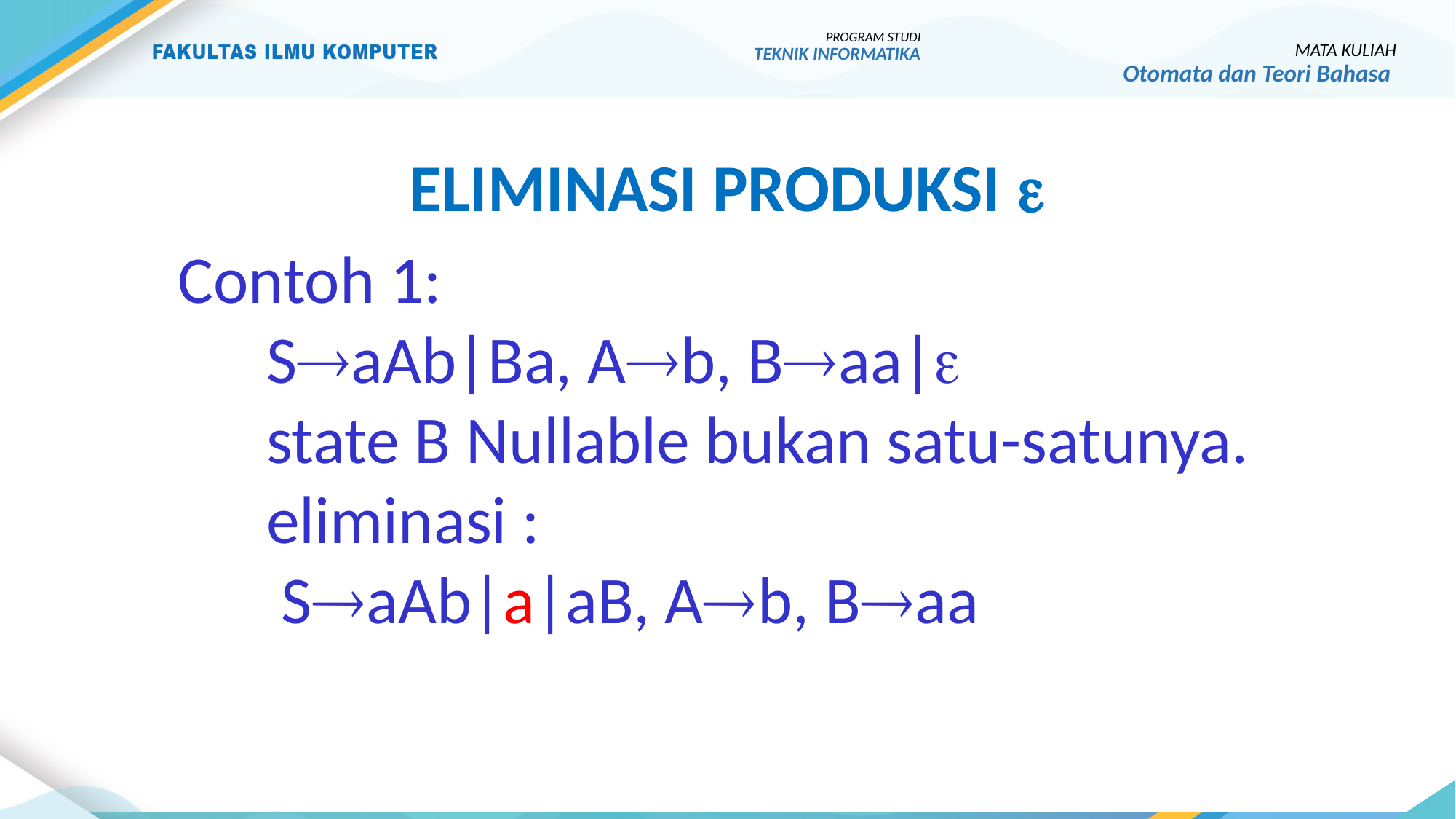

PROGRAM STUDI
TEKNIK INFORMATIKA
MATA KULIAH
Otomata dan Teori Bahasa
Eliminasi produksi ε
Contoh 1:
	S→aAb|Ba, A→b, B→aa|ε
	state B Nullable bukan satu-satunya.
	eliminasi :
	 S→aAb|a|aB, A→b, B→aa